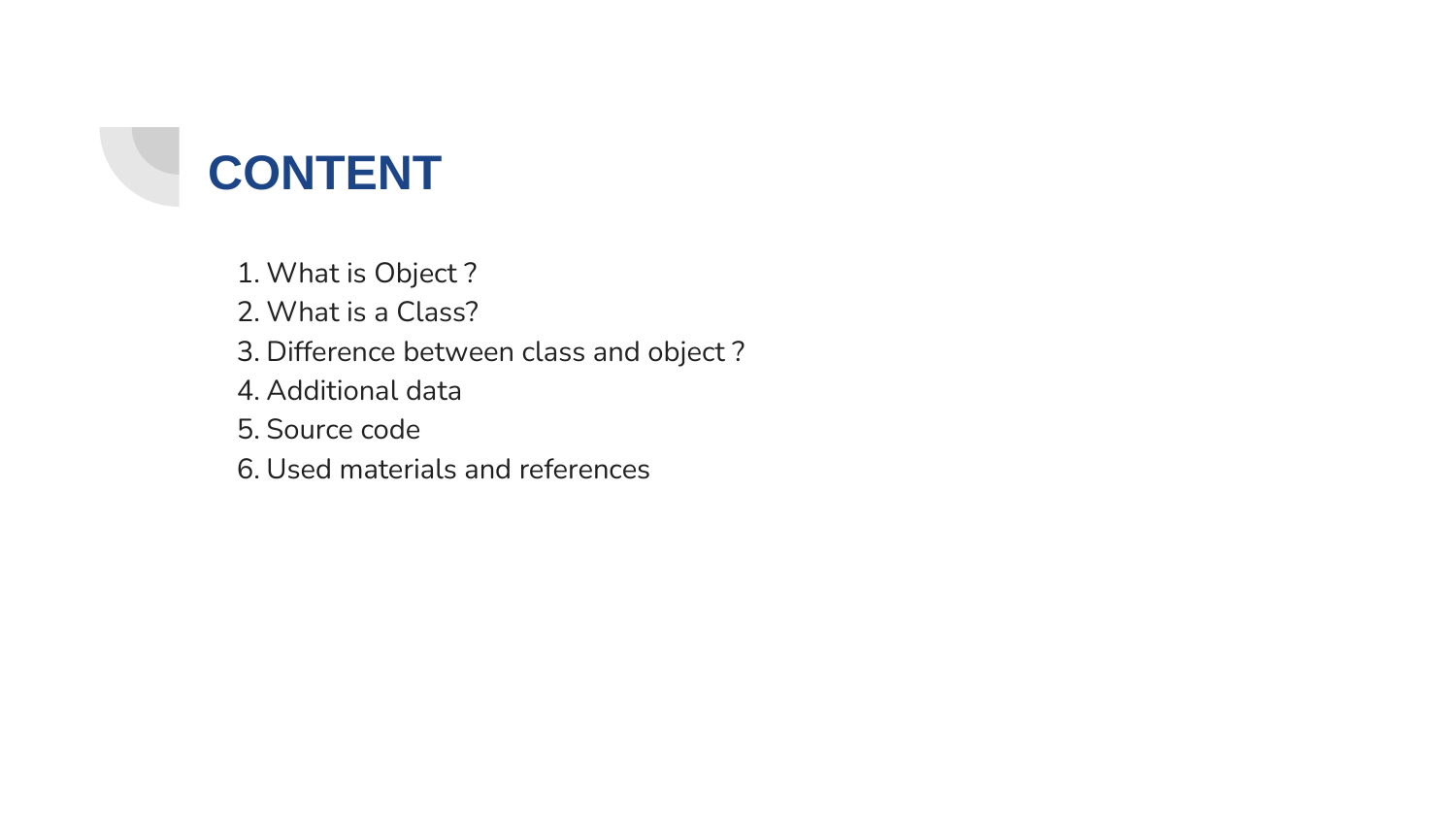

# CONTENT
What is Object ?
What is a Class?
Difference between class and object ?
Additional data
Source code
Used materials and references